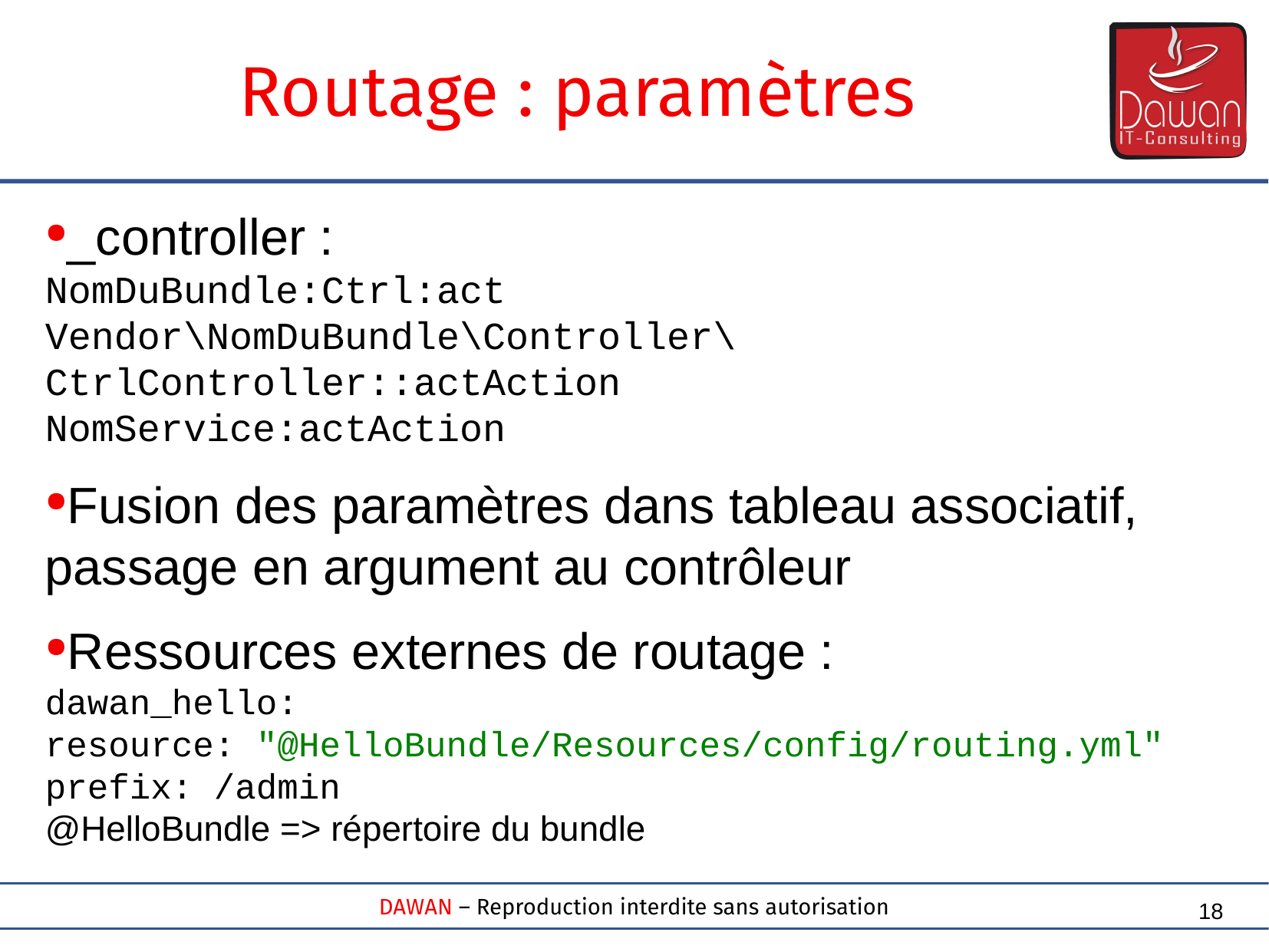

Routage : paramètres
_controller :
NomDuBundle:Ctrl:act
Vendor\NomDuBundle\Controller\CtrlController::actAction
NomService:actAction
Fusion des paramètres dans tableau associatif, passage en argument au contrôleur
Ressources externes de routage :
dawan_hello:
resource: "@HelloBundle/Resources/config/routing.yml"
prefix: /admin
@HelloBundle => répertoire du bundle
18